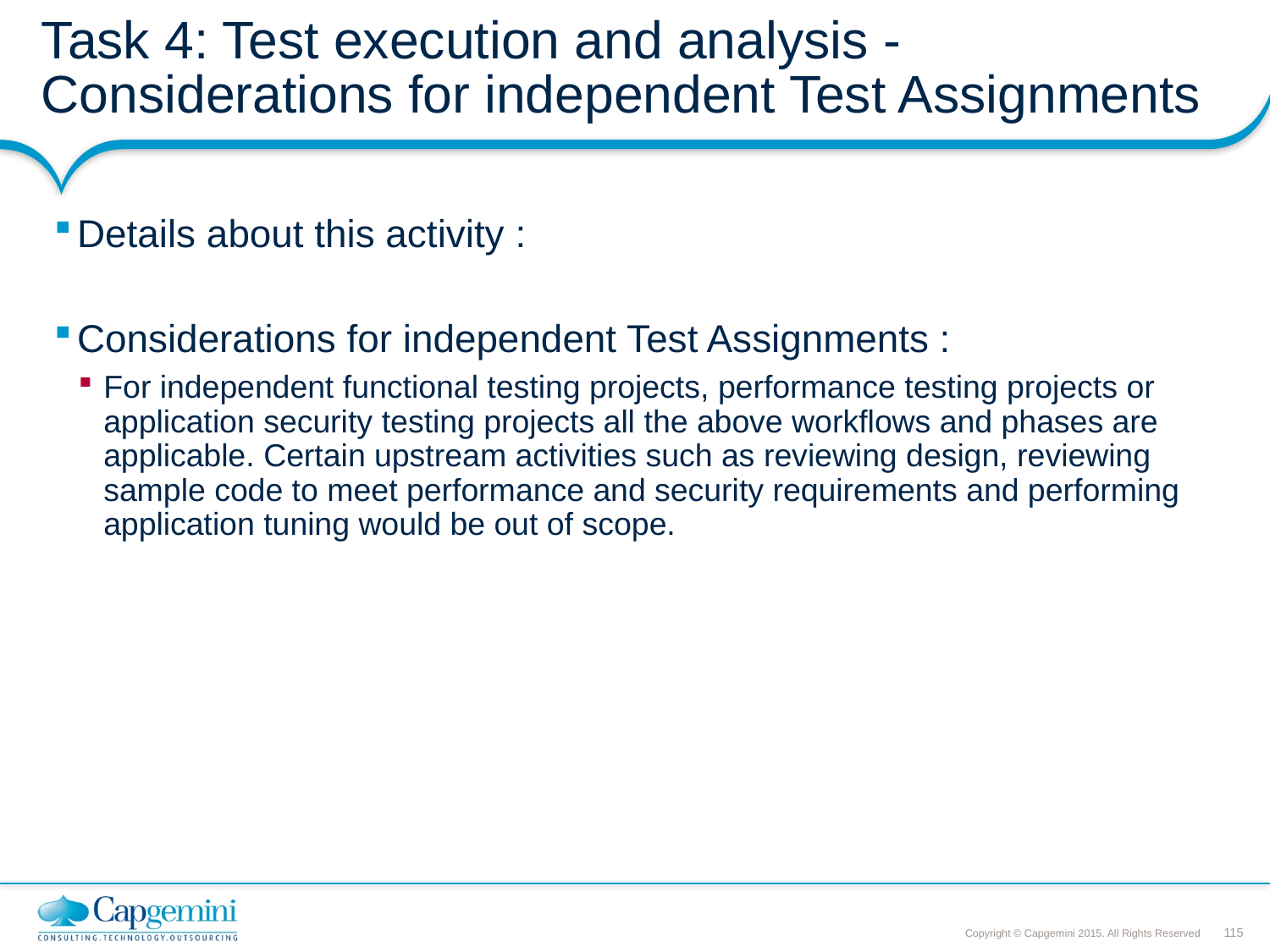

# Task 4: Test execution and analysis - Considerations for independent Test Assignments
Details about this activity :

Considerations for independent Test Assignments :
For independent functional testing projects, performance testing projects or application security testing projects all the above workflows and phases are applicable. Certain upstream activities such as reviewing design, reviewing sample code to meet performance and security requirements and performing application tuning would be out of scope.